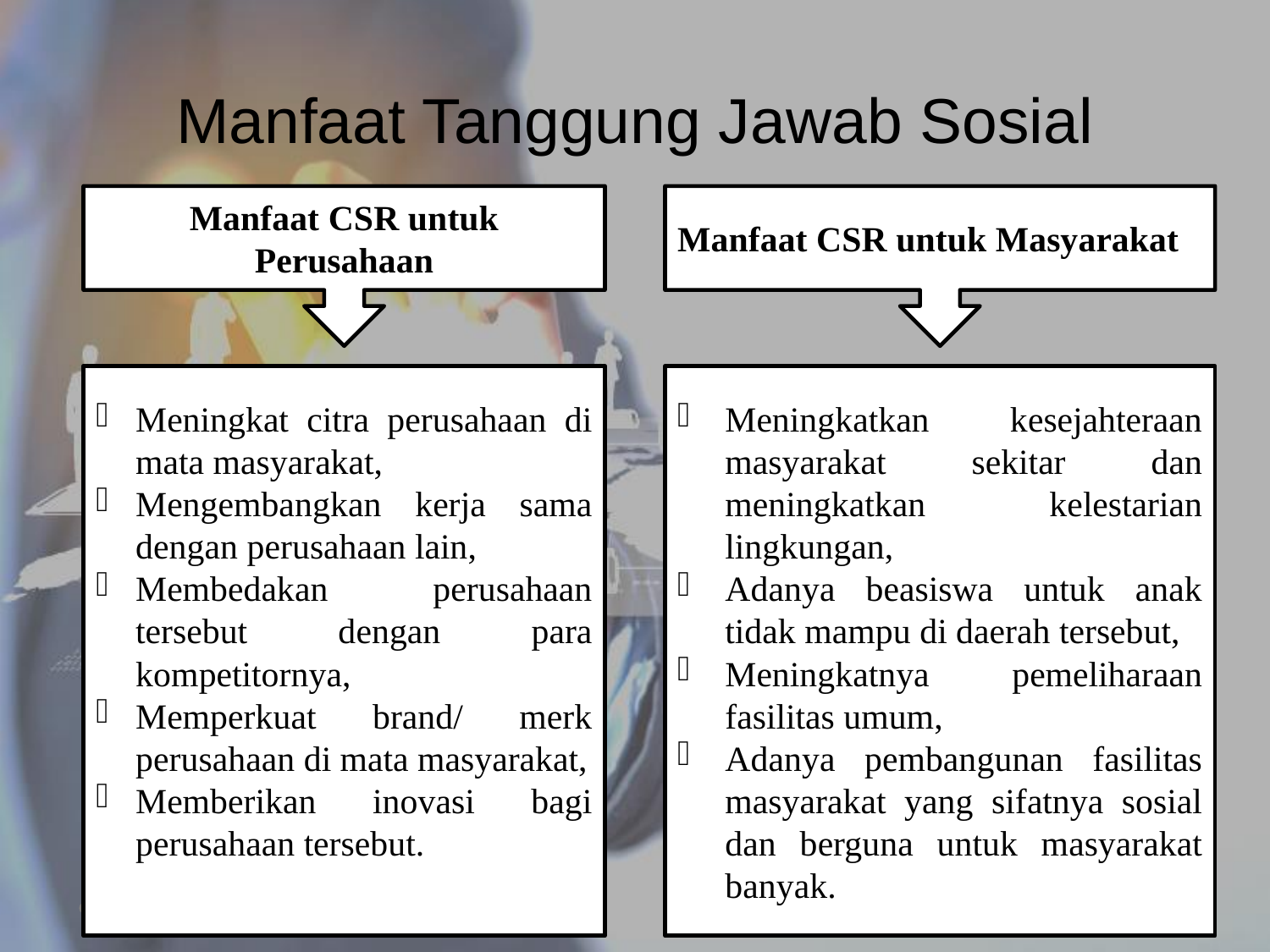

# Manfaat Tanggung Jawab Sosial

Manfaat CSR untuk Perusahaan

Manfaat CSR untuk Masyarakat
Meningkat citra perusahaan di mata masyarakat,
Mengembangkan kerja sama dengan perusahaan lain,
Membedakan perusahaan tersebut dengan para kompetitornya,
Memperkuat brand/ merk perusahaan di mata masyarakat,
Memberikan inovasi bagi perusahaan tersebut.

Meningkatkan kesejahteraan masyarakat sekitar dan meningkatkan kelestarian lingkungan,
Adanya beasiswa untuk anak tidak mampu di daerah tersebut,
Meningkatnya pemeliharaan fasilitas umum,
Adanya pembangunan fasilitas masyarakat yang sifatnya sosial dan berguna untuk masyarakat banyak.